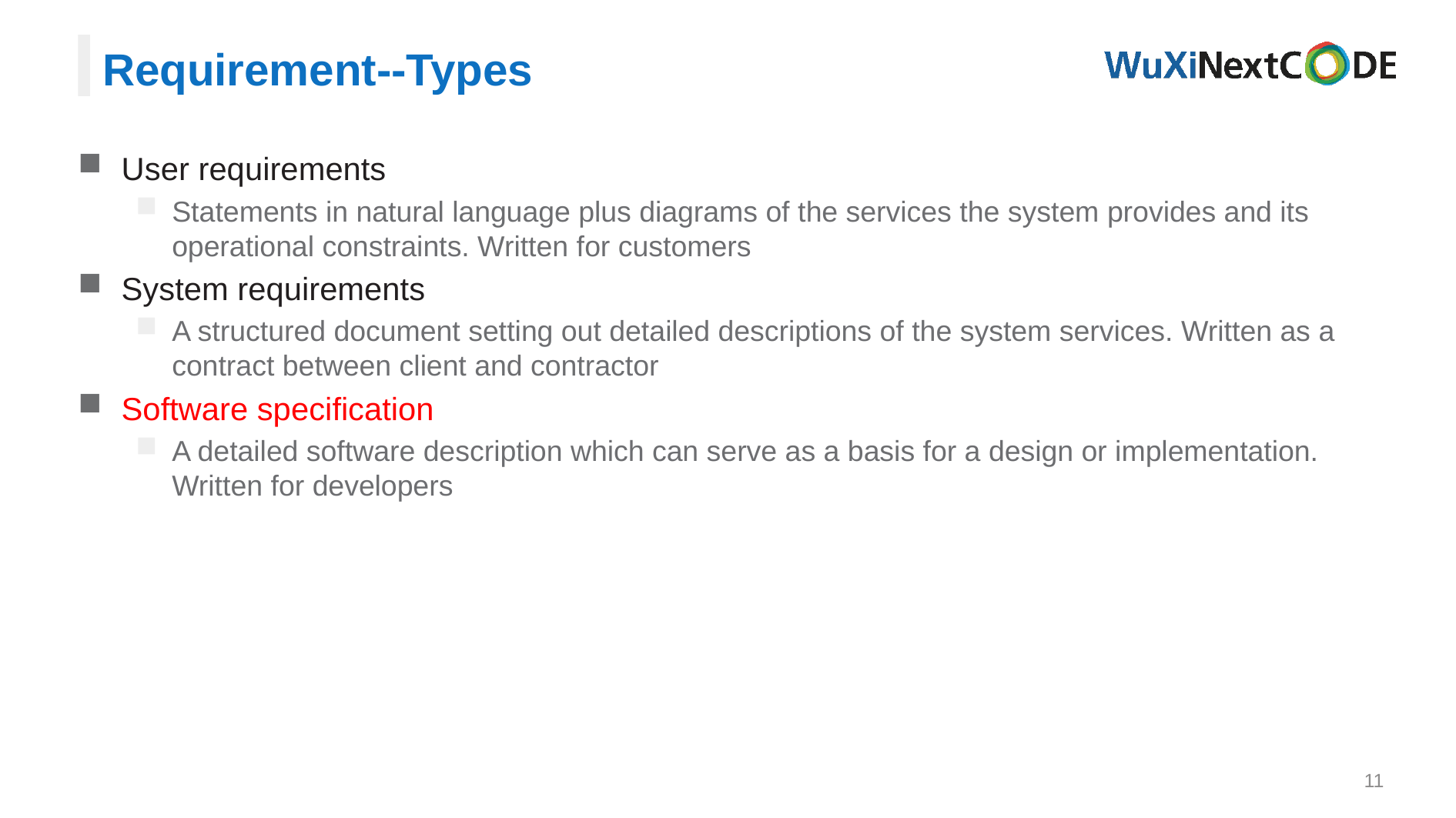

Requirement--Types
User requirements
Statements in natural language plus diagrams of the services the system provides and its operational constraints. Written for customers
System requirements
A structured document setting out detailed descriptions of the system services. Written as a contract between client and contractor
Software specification
A detailed software description which can serve as a basis for a design or implementation. Written for developers

11